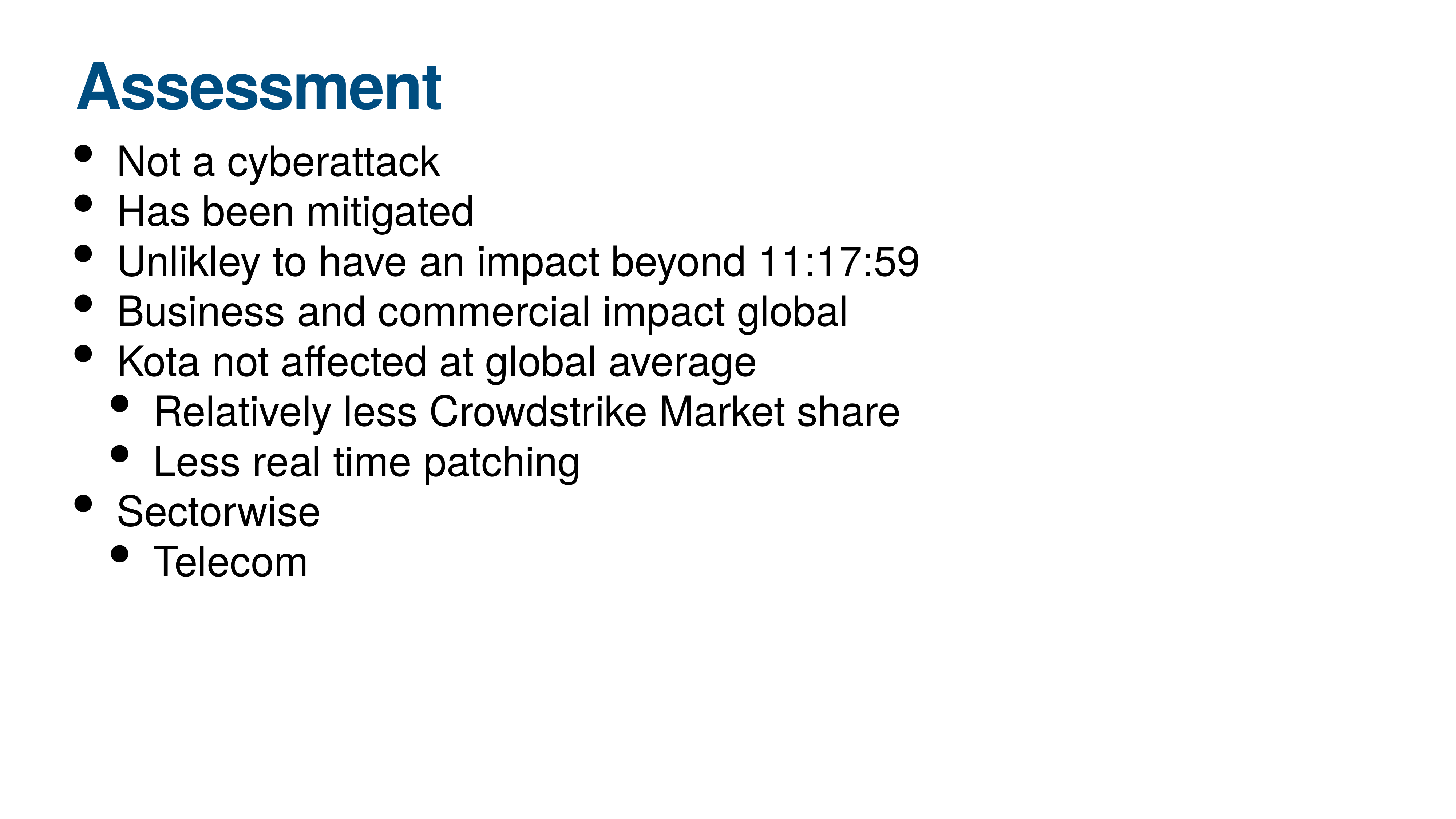

# Assessment
Not a cyberattack
Has been mitigated
Unlikley to have an impact beyond 11:17:59
Business and commercial impact global
Kota not affected at global average
Relatively less Crowdstrike Market share
Less real time patching
Sectorwise
Telecom